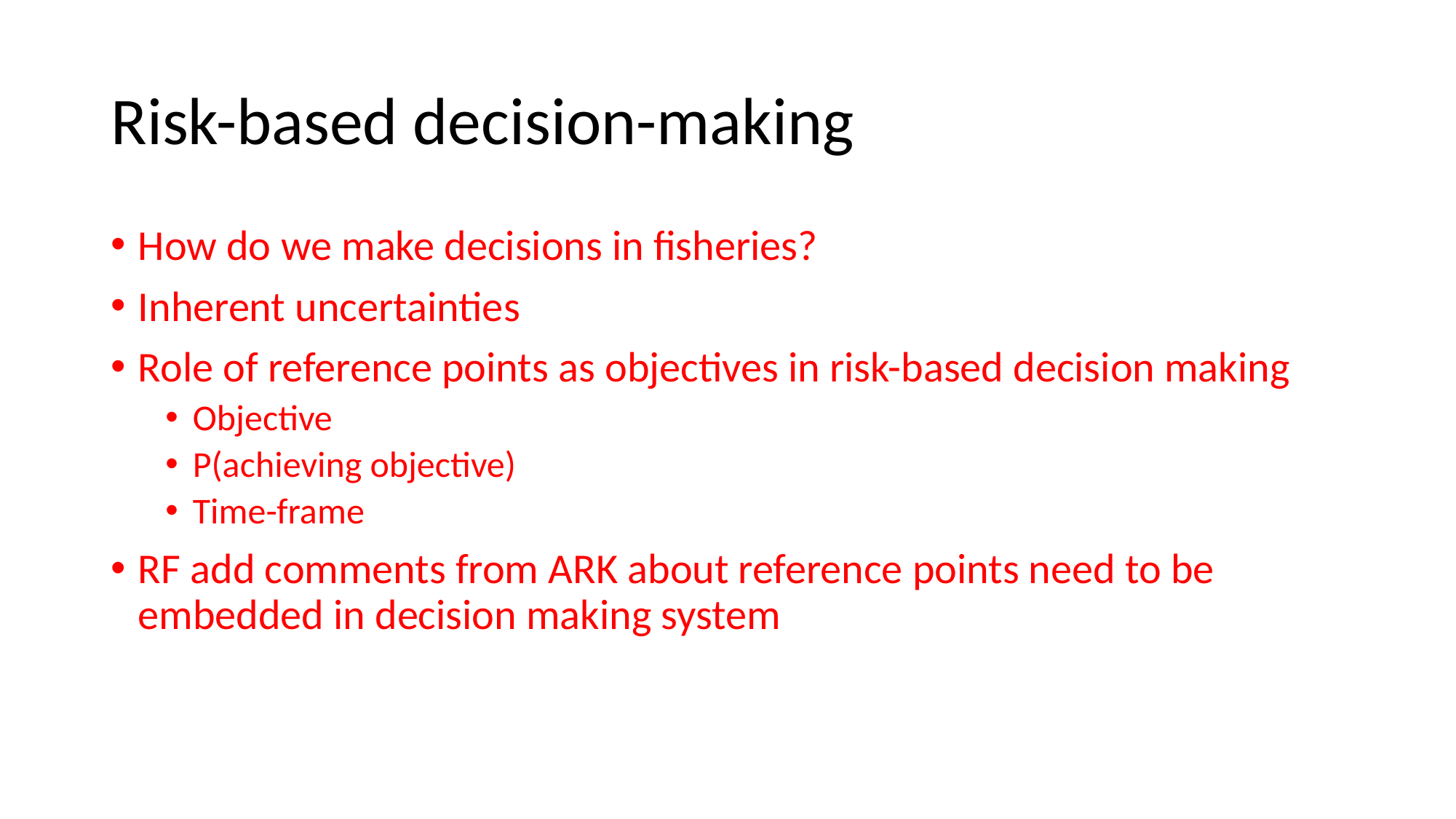

# Risk-based decision-making
How do we make decisions in fisheries?
Inherent uncertainties
Role of reference points as objectives in risk-based decision making
Objective
P(achieving objective)
Time-frame
RF add comments from ARK about reference points need to be embedded in decision making system